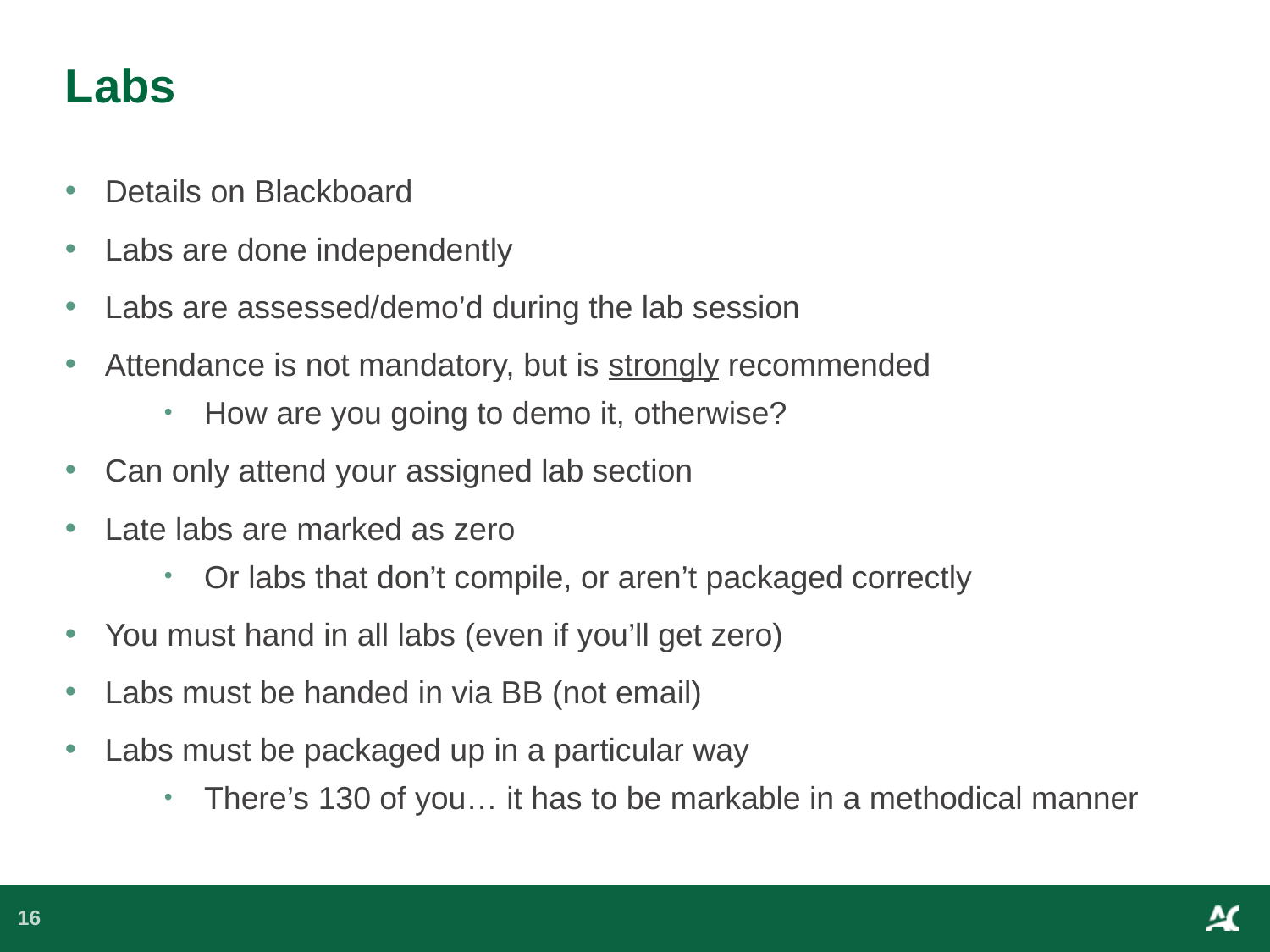

# Labs
Details on Blackboard
Labs are done independently
Labs are assessed/demo’d during the lab session
Attendance is not mandatory, but is strongly recommended
How are you going to demo it, otherwise?
Can only attend your assigned lab section
Late labs are marked as zero
Or labs that don’t compile, or aren’t packaged correctly
You must hand in all labs (even if you’ll get zero)
Labs must be handed in via BB (not email)
Labs must be packaged up in a particular way
There’s 130 of you… it has to be markable in a methodical manner

16